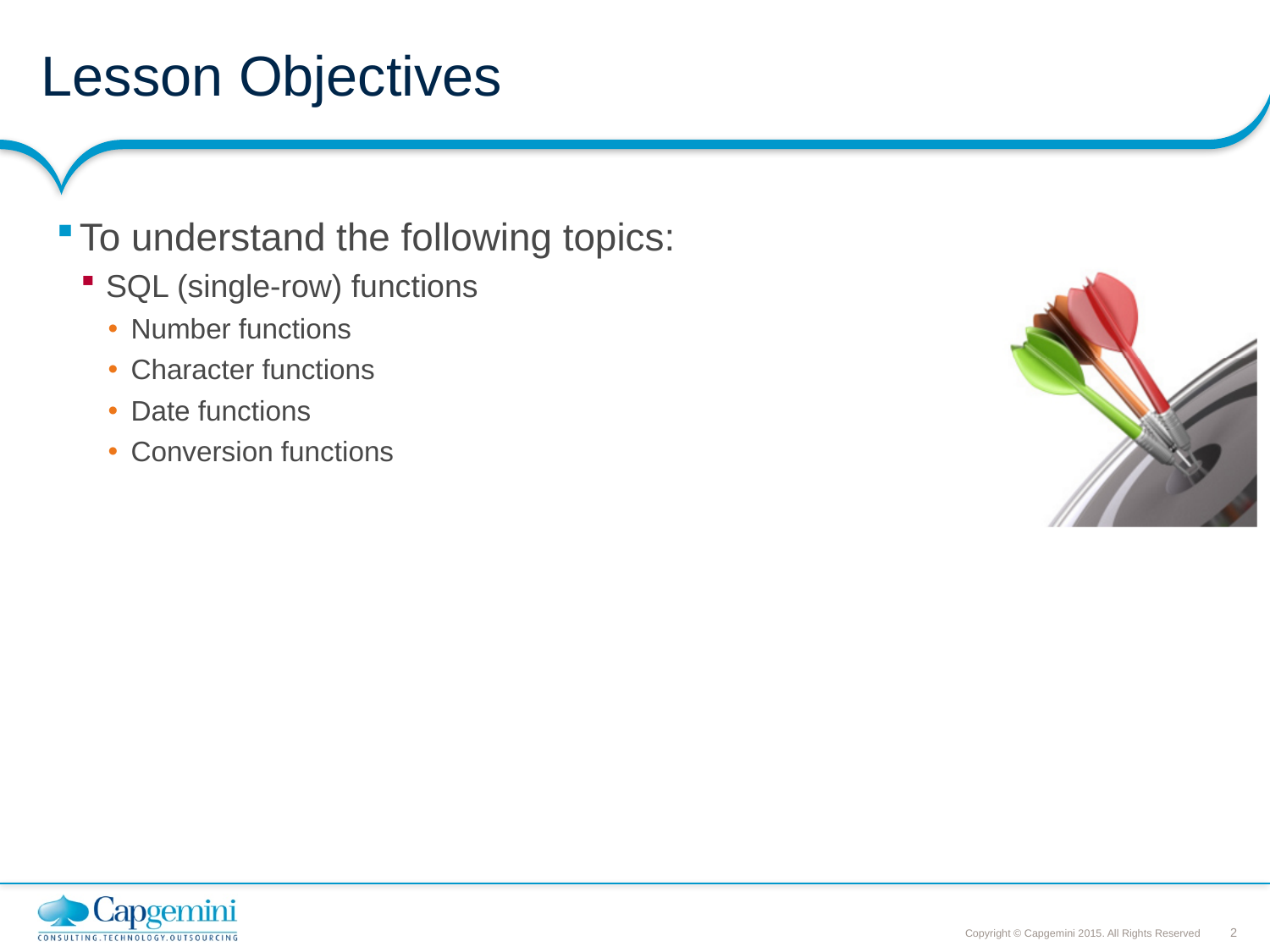

# Lesson Objectives
To understand the following topics:
SQL (single-row) functions
Number functions
Character functions
Date functions
Conversion functions